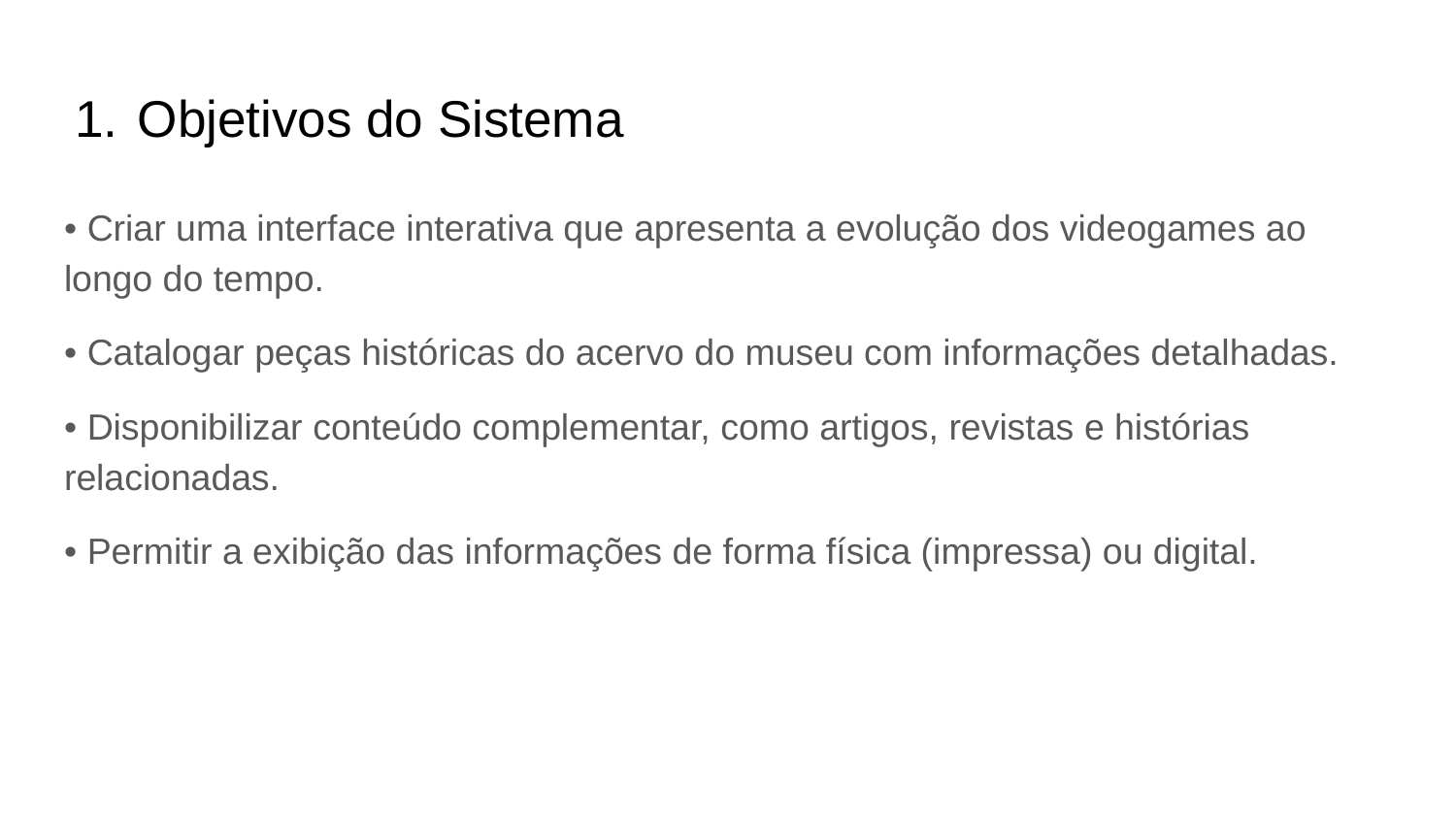

# Objetivos do Sistema
• Criar uma interface interativa que apresenta a evolução dos videogames ao longo do tempo.
• Catalogar peças históricas do acervo do museu com informações detalhadas.
• Disponibilizar conteúdo complementar, como artigos, revistas e histórias relacionadas.
• Permitir a exibição das informações de forma física (impressa) ou digital.